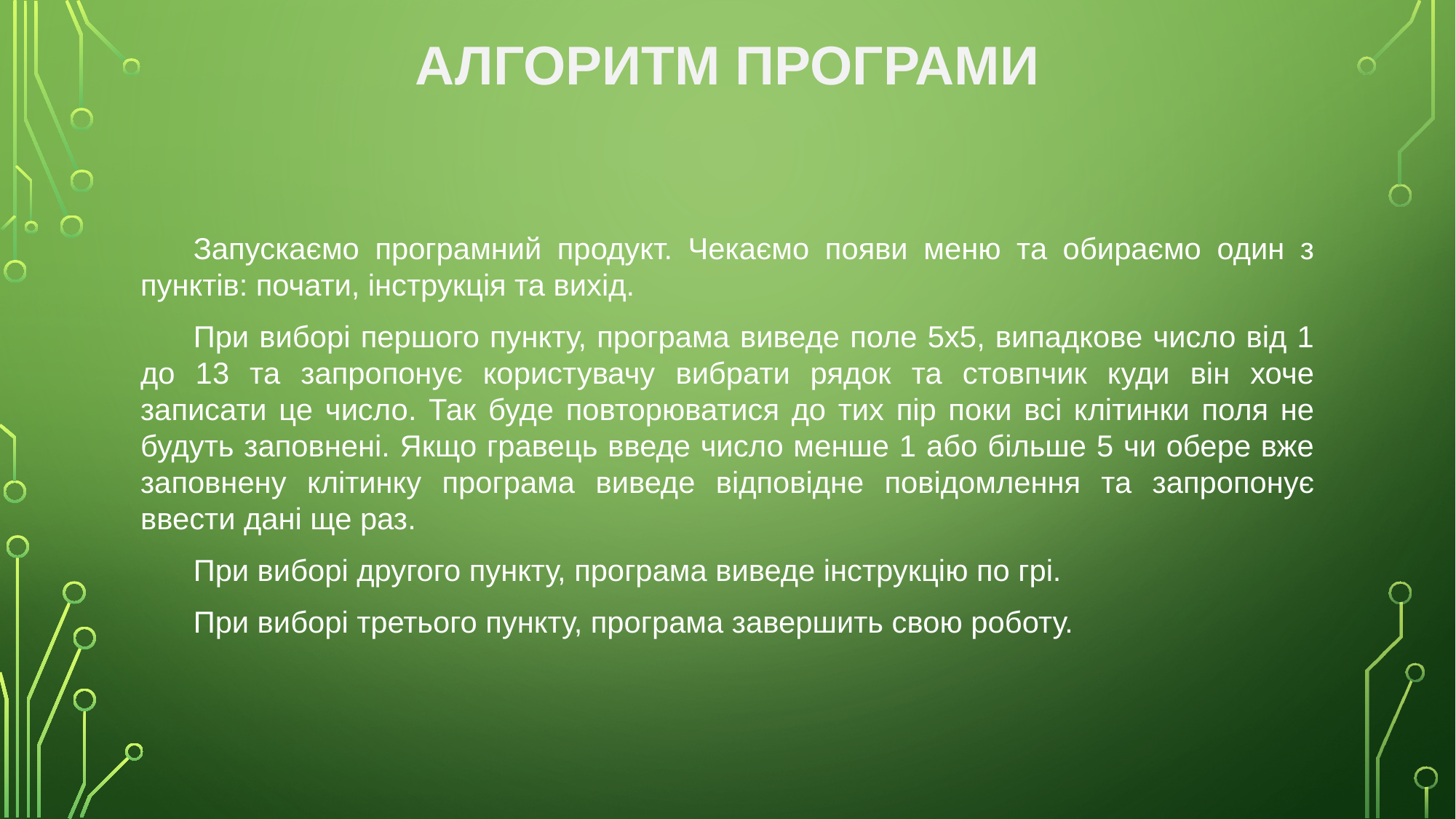

# Алгоритм програми
Запускаємо програмний продукт. Чекаємо появи меню та обираємо один з пунктів: почати, інструкція та вихід.
При виборі першого пункту, програма виведе поле 5х5, випадкове число від 1 до 13 та запропонує користувачу вибрати рядок та стовпчик куди він хоче записати це число. Так буде повторюватися до тих пір поки всі клітинки поля не будуть заповнені. Якщо гравець введе число менше 1 або більше 5 чи обере вже заповнену клітинку програма виведе відповідне повідомлення та запропонує ввести дані ще раз.
При виборі другого пункту, програма виведе інструкцію по грі.
При виборі третього пункту, програма завершить свою роботу.